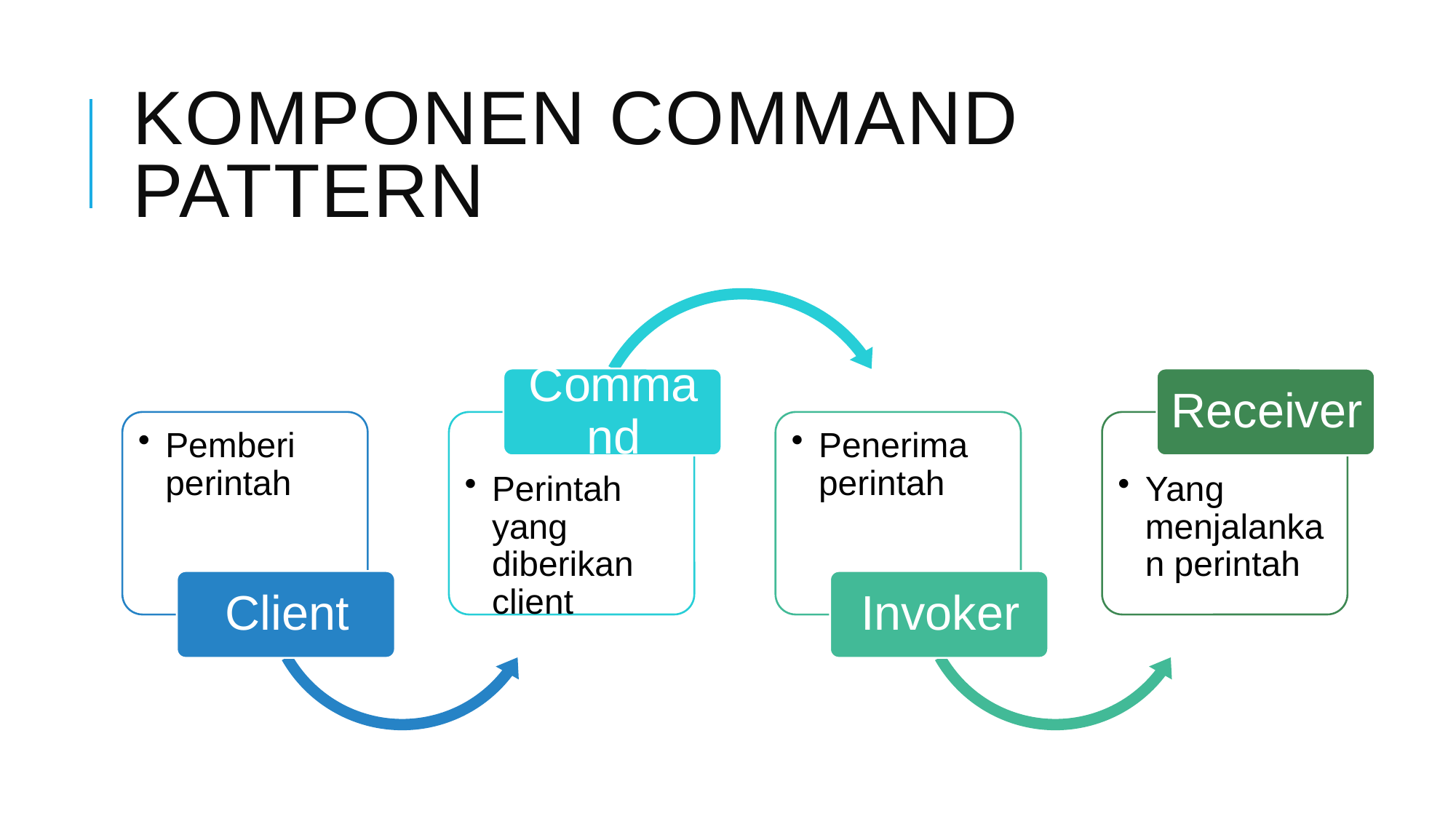

# Komponen Command Pattern
Pemberi perintah
Client
Perintah yang diberikan client
Command
Penerima perintah
Invoker
Yang menjalankan perintah
Receiver